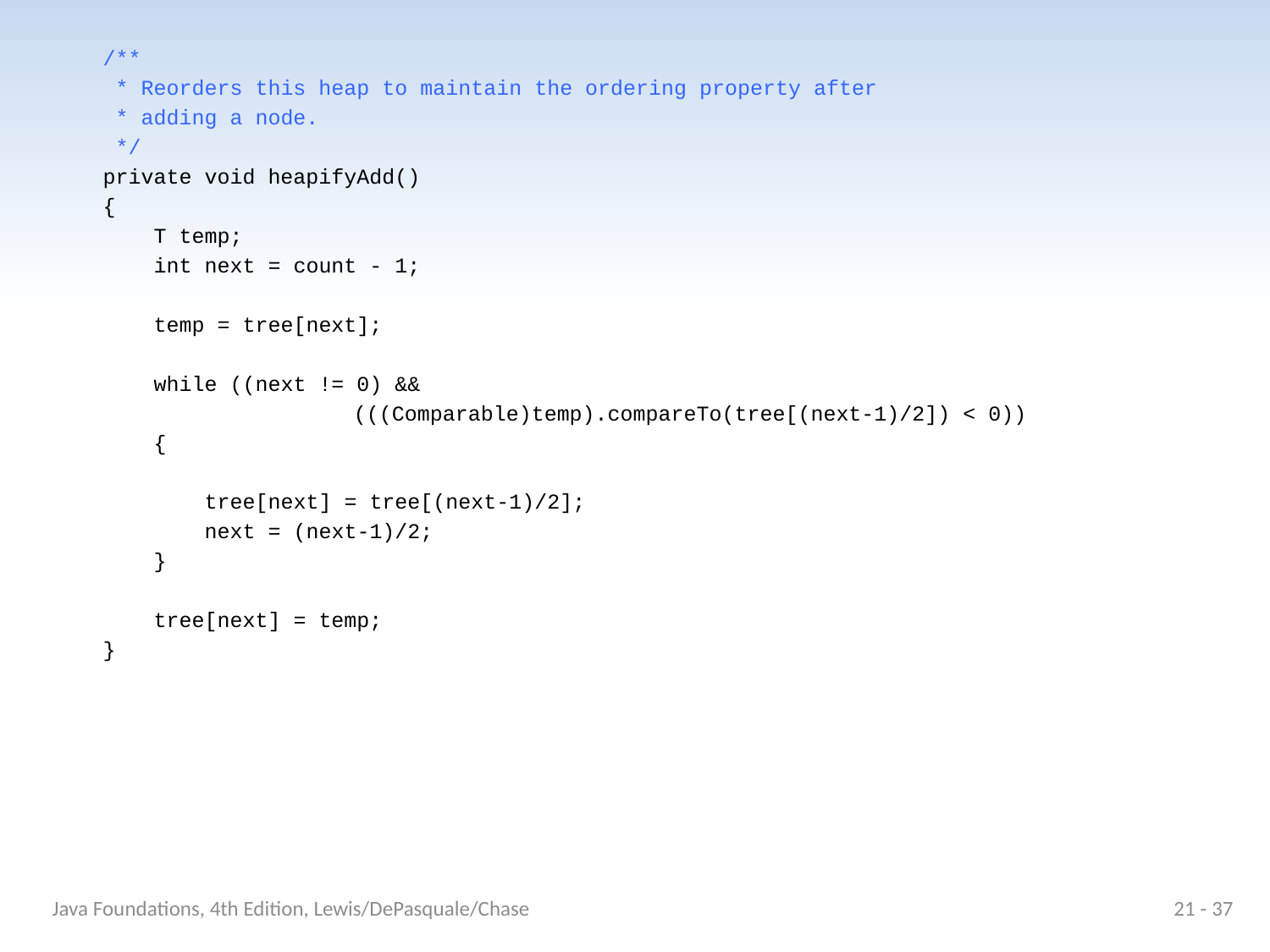

/**
     * Reorders this heap to maintain the ordering property after
     * adding a node.
     */
    private void heapifyAdd()
    {
        T temp;
        int next = count - 1;

        temp = tree[next];

        while ((next != 0) &&
			(((Comparable)temp).compareTo(tree[(next-1)/2]) < 0))
        {

            tree[next] = tree[(next-1)/2];
            next = (next-1)/2;
        }

        tree[next] = temp;
    }

Java Foundations, 4th Edition, Lewis/DePasquale/Chase
21 - 37